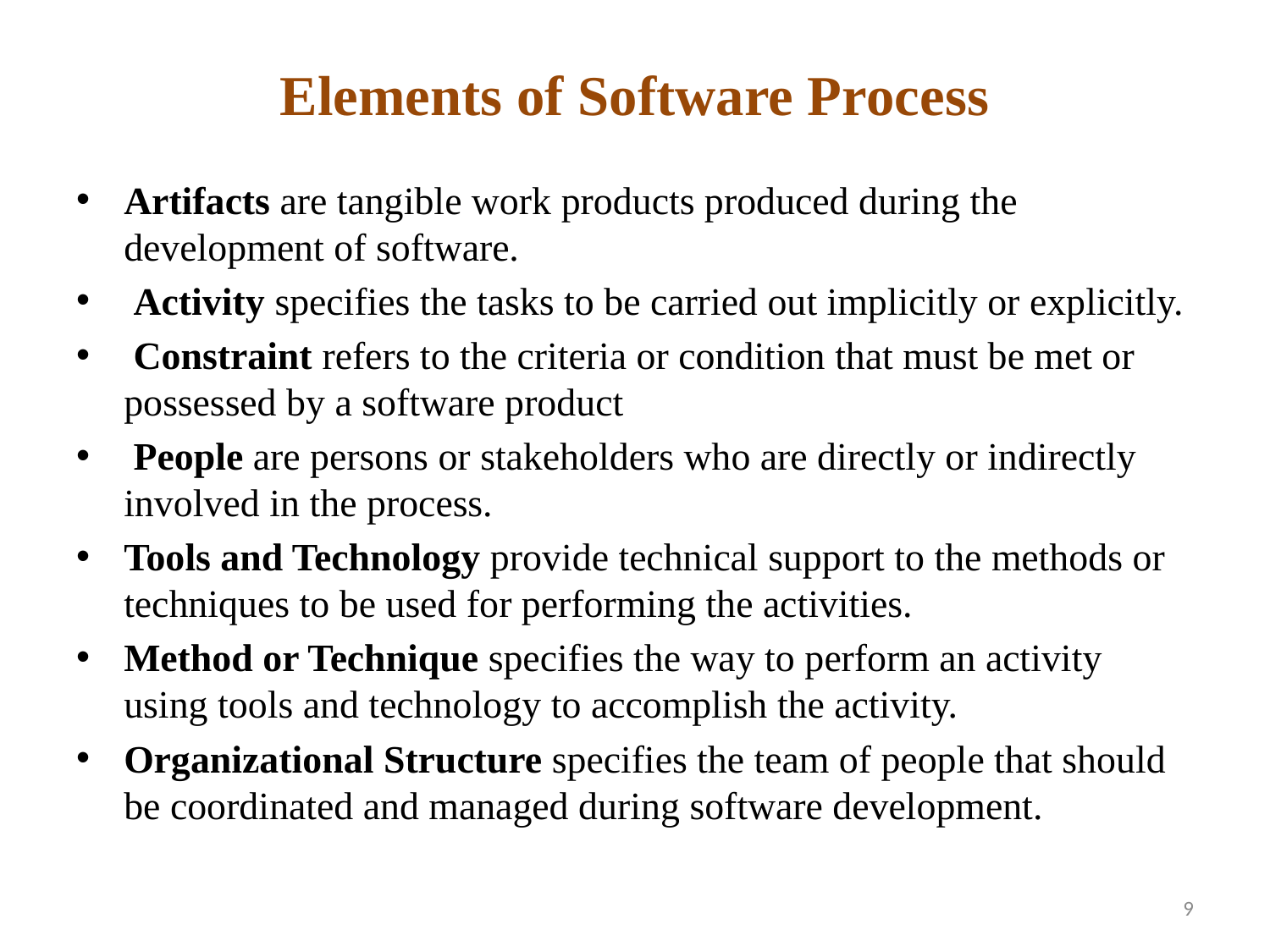

# Elements of Software Process
Artifacts are tangible work products produced during the development of software.
 Activity specifies the tasks to be carried out implicitly or explicitly.
 Constraint refers to the criteria or condition that must be met or possessed by a software product
 People are persons or stakeholders who are directly or indirectly involved in the process.
Tools and Technology provide technical support to the methods or techniques to be used for performing the activities.
Method or Technique specifies the way to perform an activity using tools and technology to accomplish the activity.
Organizational Structure specifies the team of people that should be coordinated and managed during software development.
9